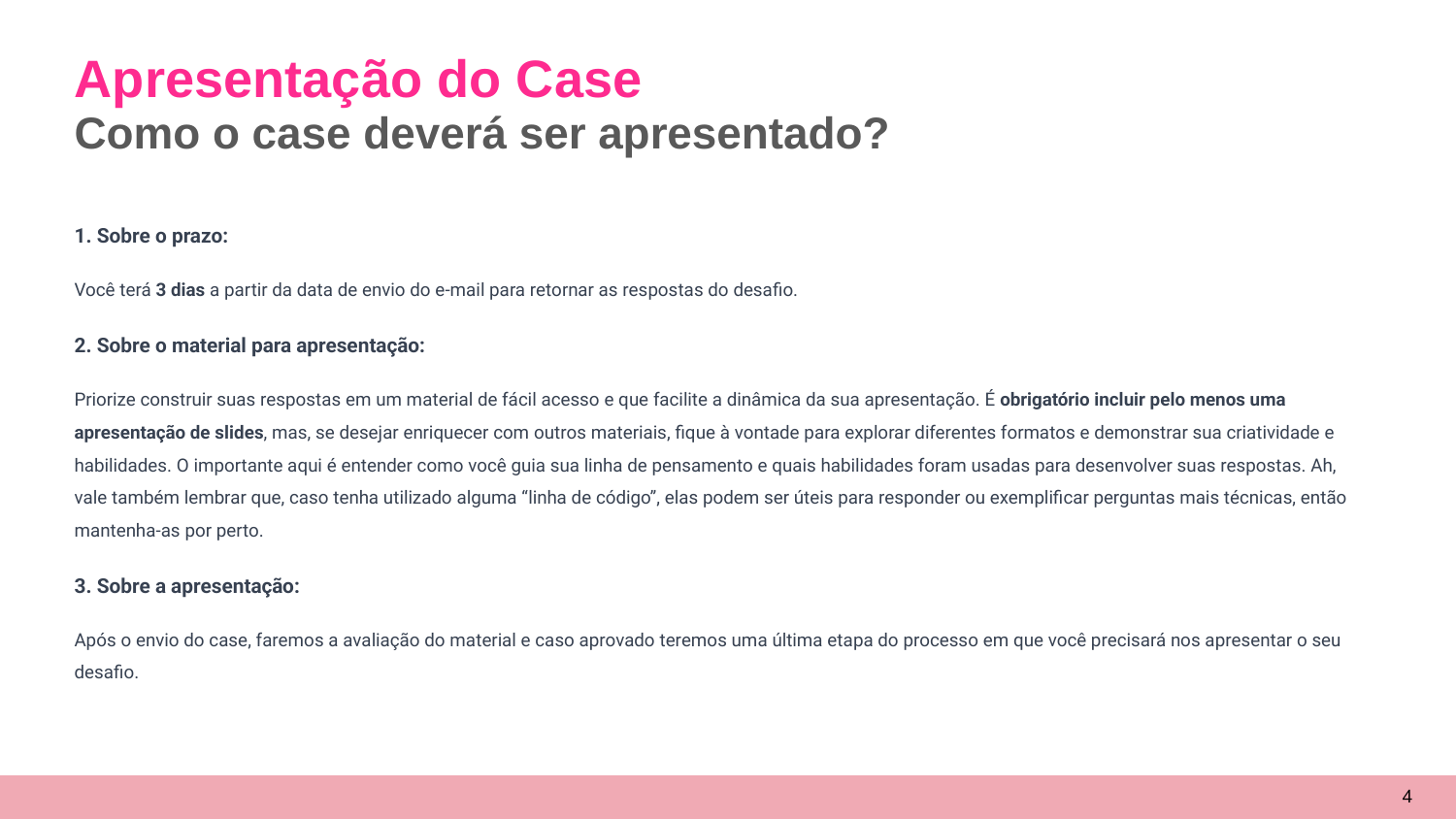

Apresentação do Case

Como o case deverá ser apresentado?
1. Sobre o prazo:
Você terá 3 dias a partir da data de envio do e-mail para retornar as respostas do desafio.
2. Sobre o material para apresentação:
Priorize construir suas respostas em um material de fácil acesso e que facilite a dinâmica da sua apresentação. É obrigatório incluir pelo menos uma apresentação de slides, mas, se desejar enriquecer com outros materiais, fique à vontade para explorar diferentes formatos e demonstrar sua criatividade e habilidades. O importante aqui é entender como você guia sua linha de pensamento e quais habilidades foram usadas para desenvolver suas respostas. Ah, vale também lembrar que, caso tenha utilizado alguma “linha de código”, elas podem ser úteis para responder ou exemplificar perguntas mais técnicas, então mantenha-as por perto.
3. Sobre a apresentação:
Após o envio do case, faremos a avaliação do material e caso aprovado teremos uma última etapa do processo em que você precisará nos apresentar o seu desafio.

4